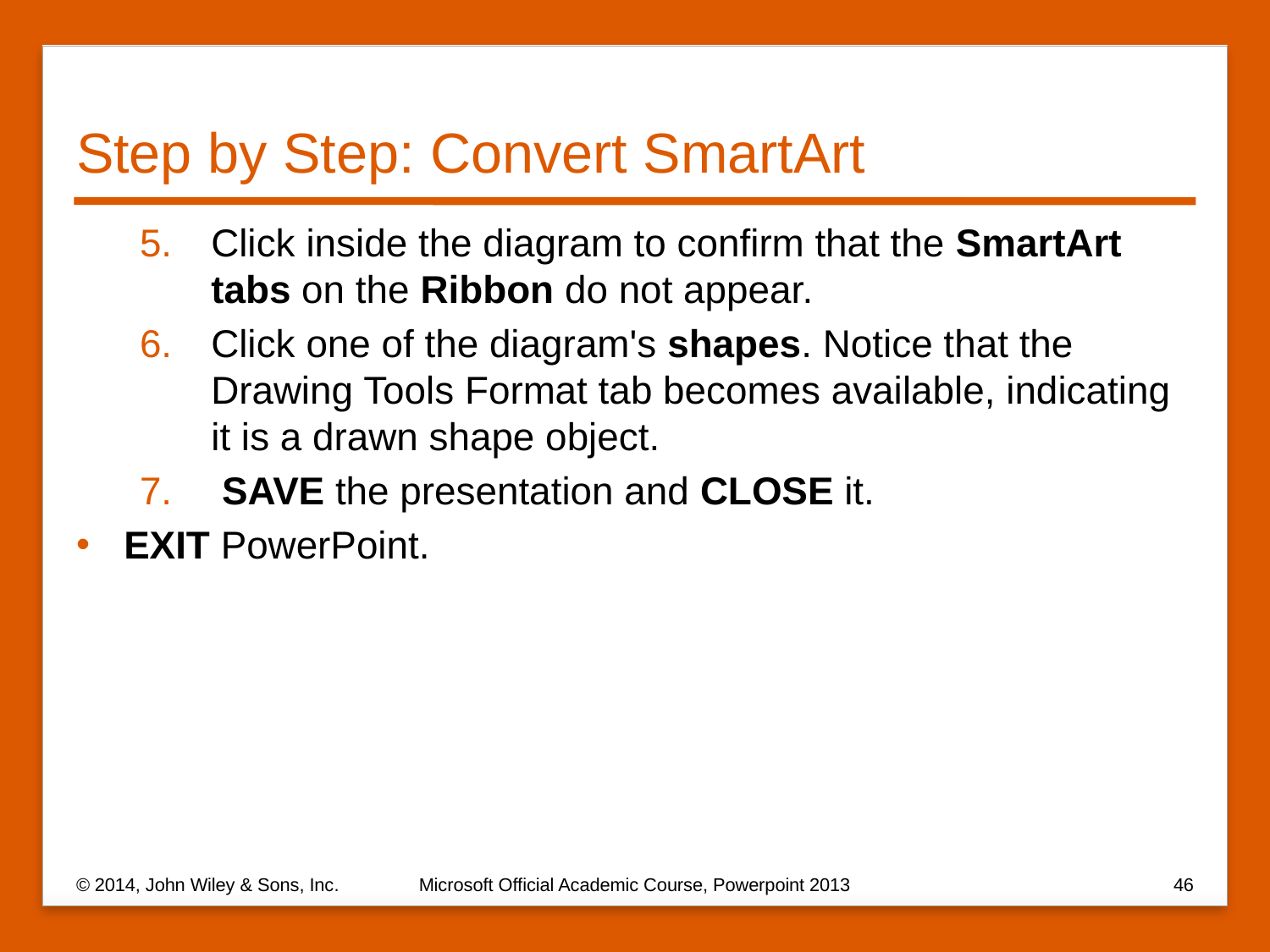

# Step by Step: Convert SmartArt
Click inside the diagram to confirm that the SmartArt tabs on the Ribbon do not appear.
Click one of the diagram's shapes. Notice that the Drawing Tools Format tab becomes available, indicating it is a drawn shape object.
 SAVE the presentation and CLOSE it.
EXIT PowerPoint.
© 2014, John Wiley & Sons, Inc.
Microsoft Official Academic Course, Powerpoint 2013
46